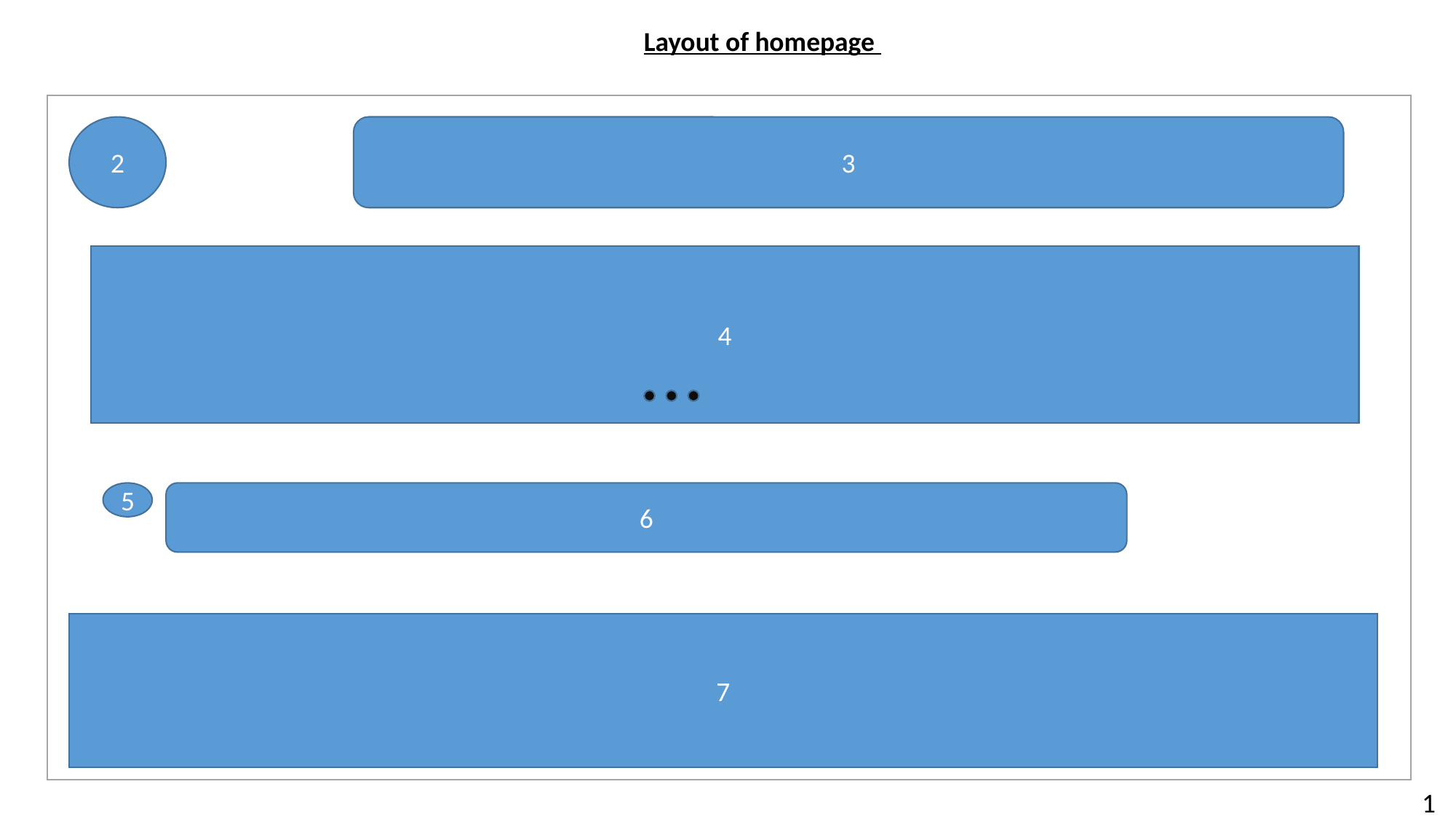

Layout of homepage

2
3
4

5
6
7
1